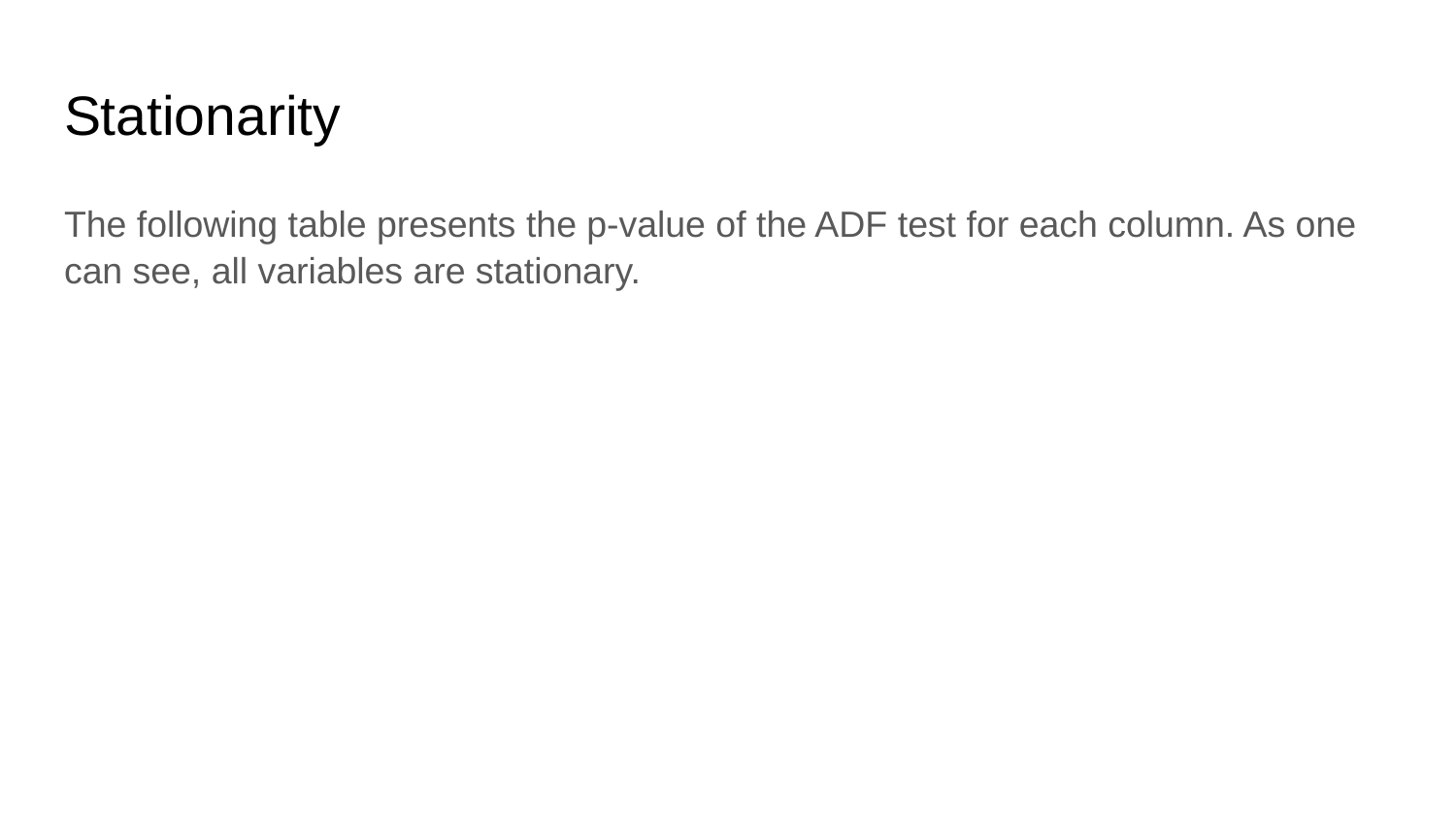

# Stationarity

The following table presents the p-value of the ADF test for each column. As one can see, all variables are stationary.